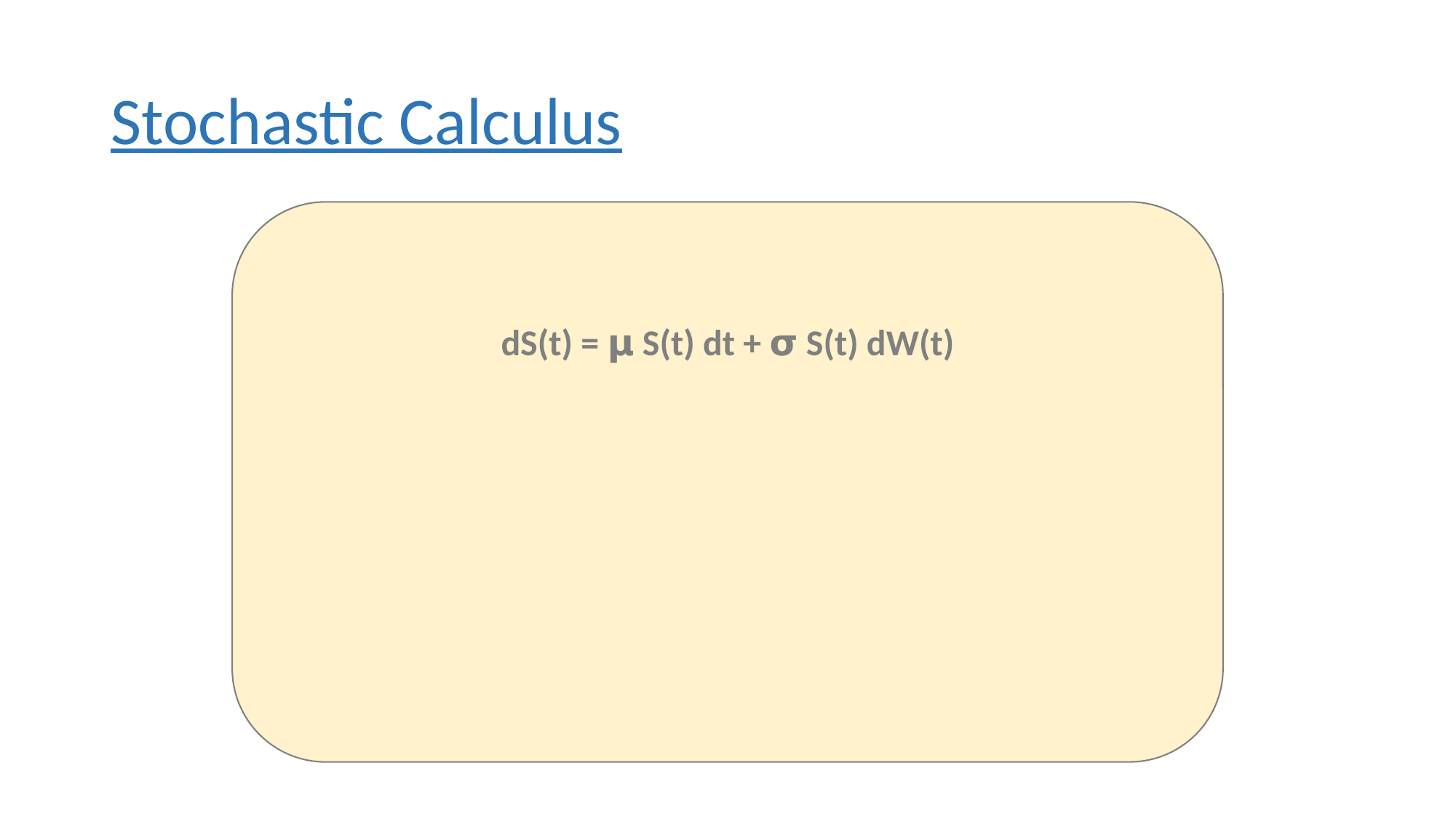

# Stochastic Calculus

dS(t) = 𝝻 S(t) dt + 𝞂 S(t) dW(t)